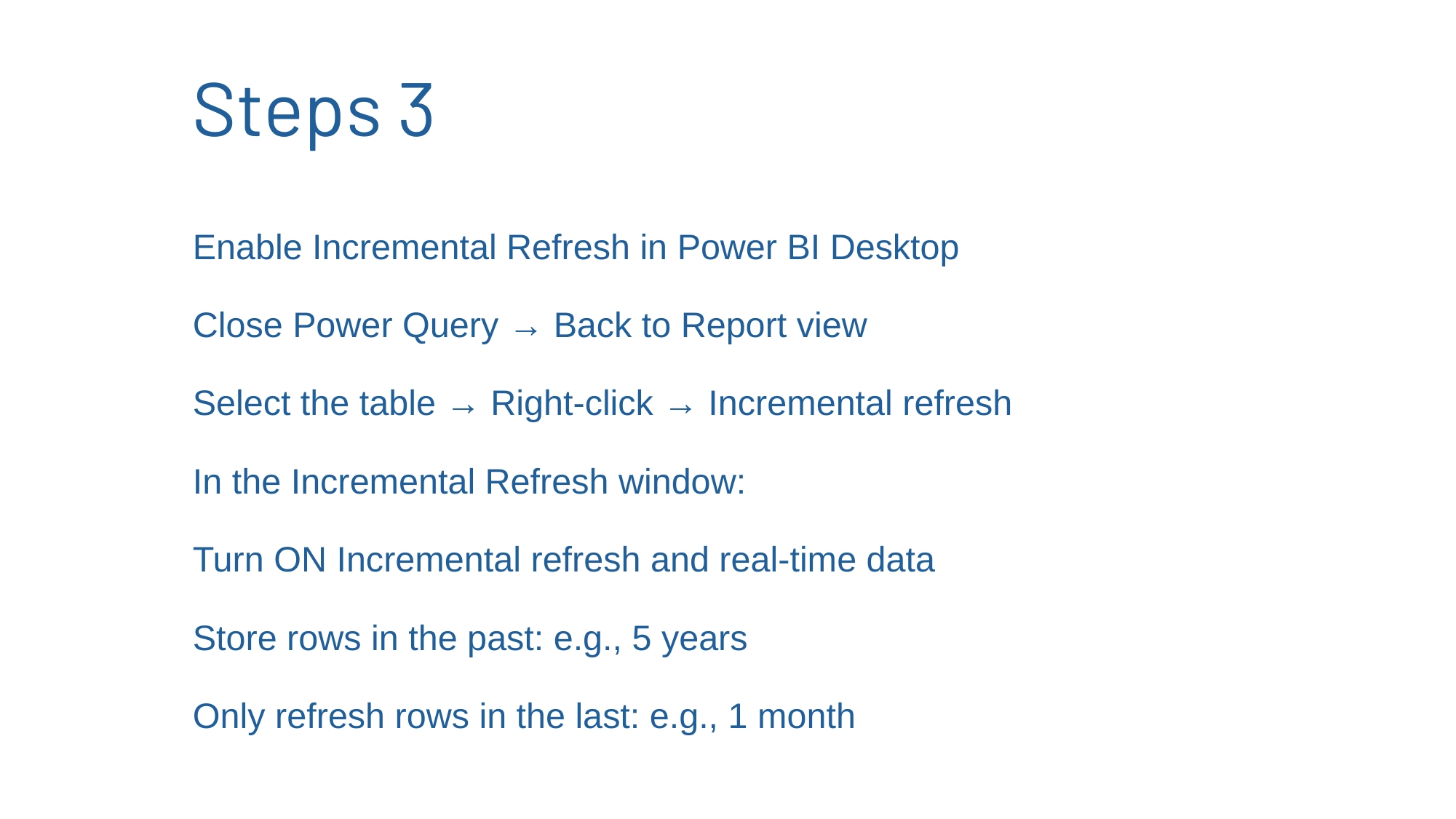

# Steps 3
Enable Incremental Refresh in Power BI Desktop
Close Power Query → Back to Report view
Select the table → Right-click → Incremental refresh
In the Incremental Refresh window:
Turn ON Incremental refresh and real-time data
Store rows in the past: e.g., 5 years
Only refresh rows in the last: e.g., 1 month